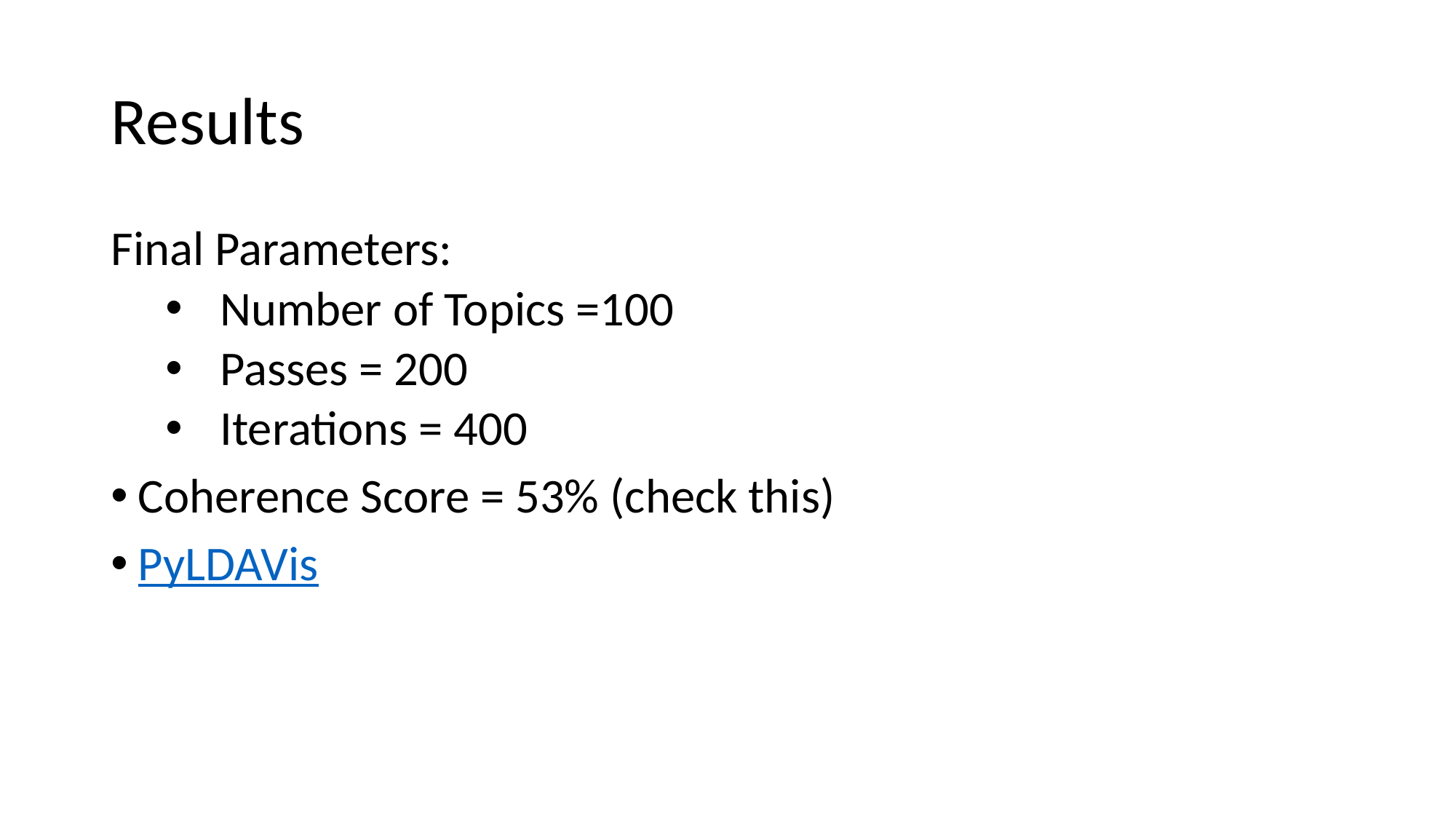

# Results
Final Parameters:
Number of Topics =100
Passes = 200
Iterations = 400
Coherence Score = 53% (check this)
PyLDAVis